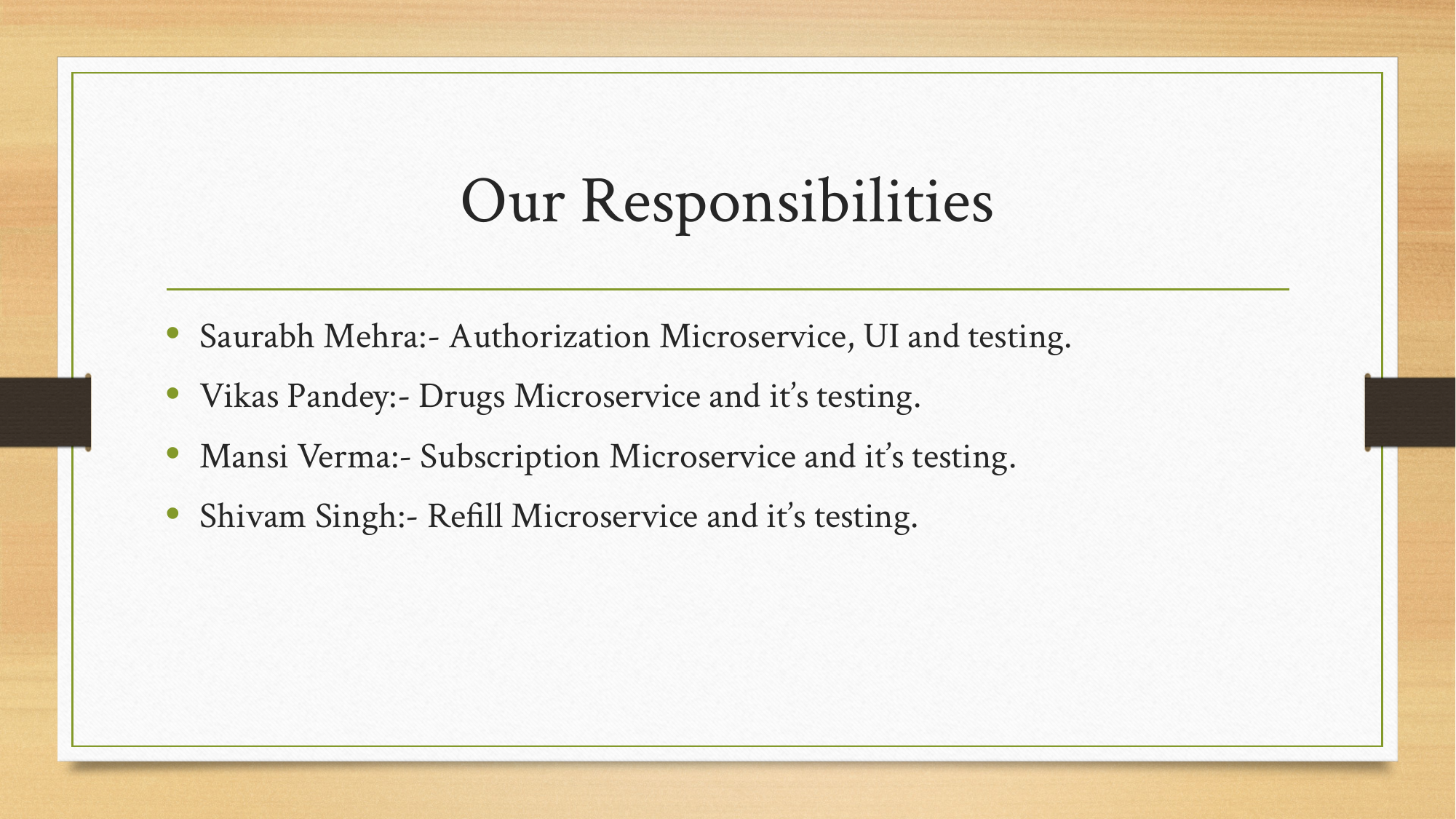

# Our Responsibilities
Saurabh Mehra:- Authorization Microservice, UI and testing.
Vikas Pandey:- Drugs Microservice and it’s testing.
Mansi Verma:- Subscription Microservice and it’s testing.
Shivam Singh:- Refill Microservice and it’s testing.